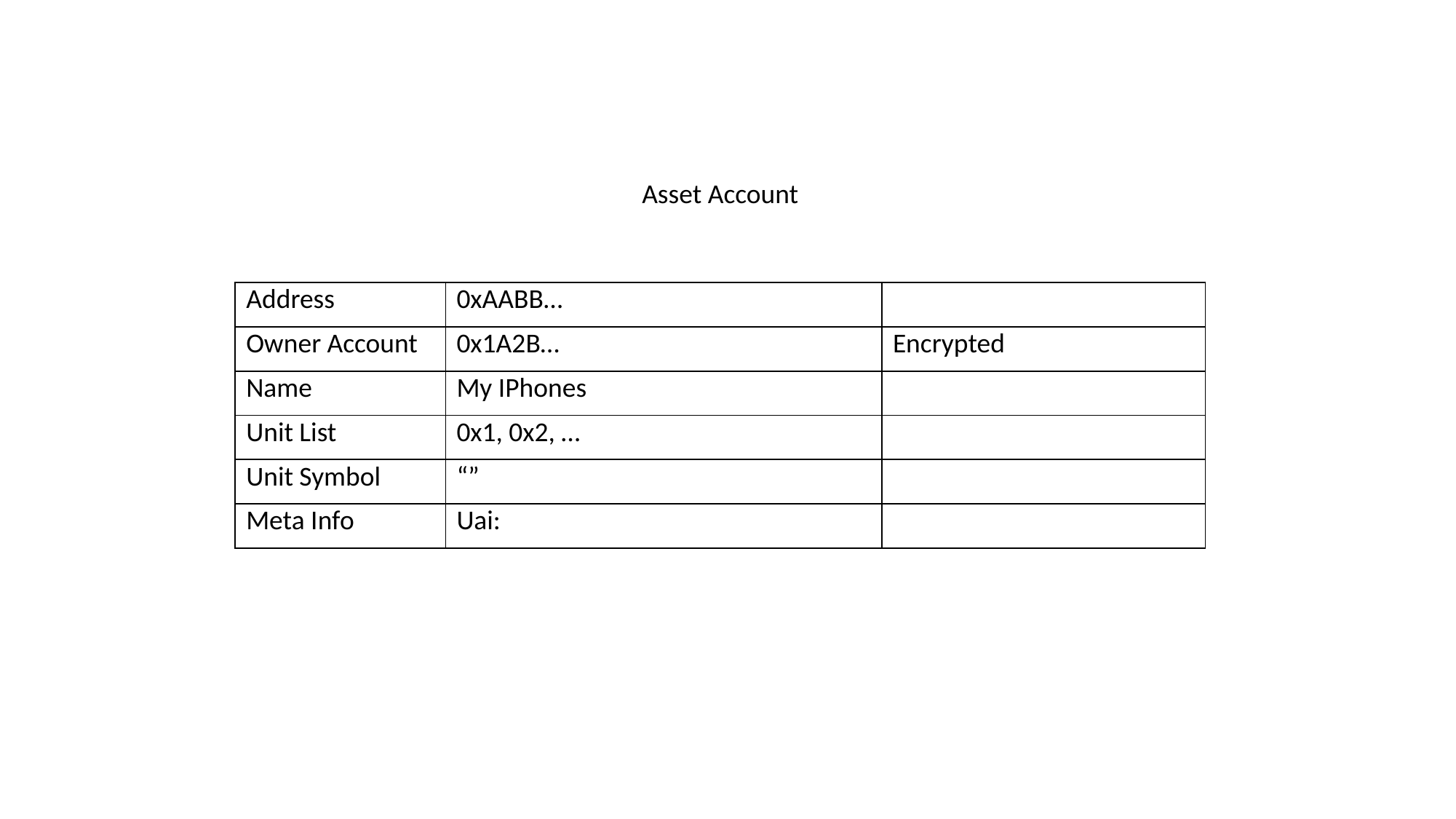

Asset Account
| Address | 0xAABB… |  |
| --- | --- | --- |
| Owner Account | 0x1A2B… | Encrypted |
| Name | My IPhones |  |
| Unit List | 0x1, 0x2, … |  |
| Unit Symbol | “” |  |
| Meta Info | Uai: |  |